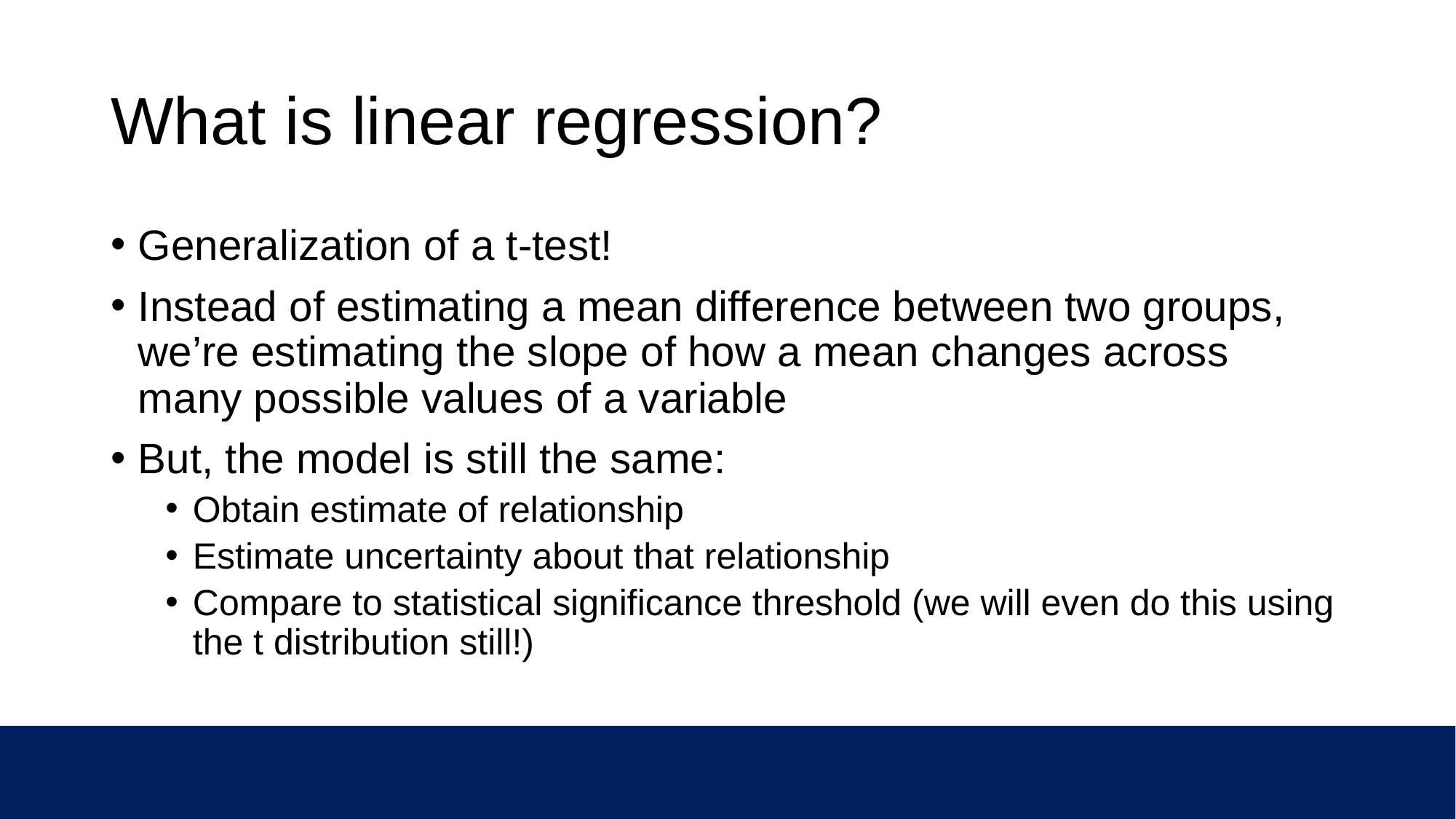

# What is linear regression?
Generalization of a t-test!
Instead of estimating a mean difference between two groups, we’re estimating the slope of how a mean changes across many possible values of a variable
But, the model is still the same:
Obtain estimate of relationship
Estimate uncertainty about that relationship
Compare to statistical significance threshold (we will even do this using the t distribution still!)